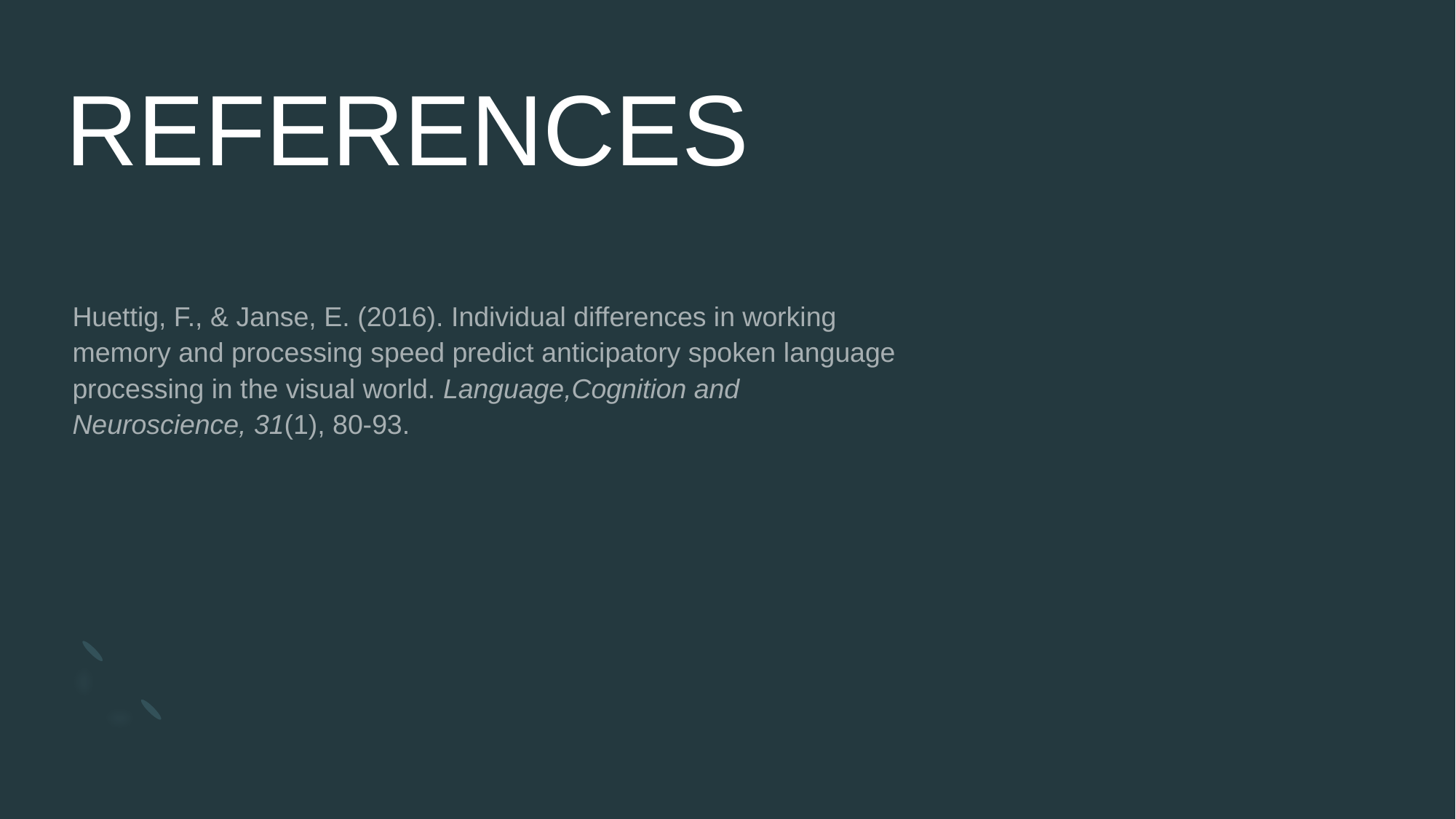

# REFERENCES
Huettig, F., & Janse, E. (2016). Individual differences in working memory and processing speed predict anticipatory spoken language processing in the visual world. Language,Cognition and Neuroscience, 31(1), 80-93.